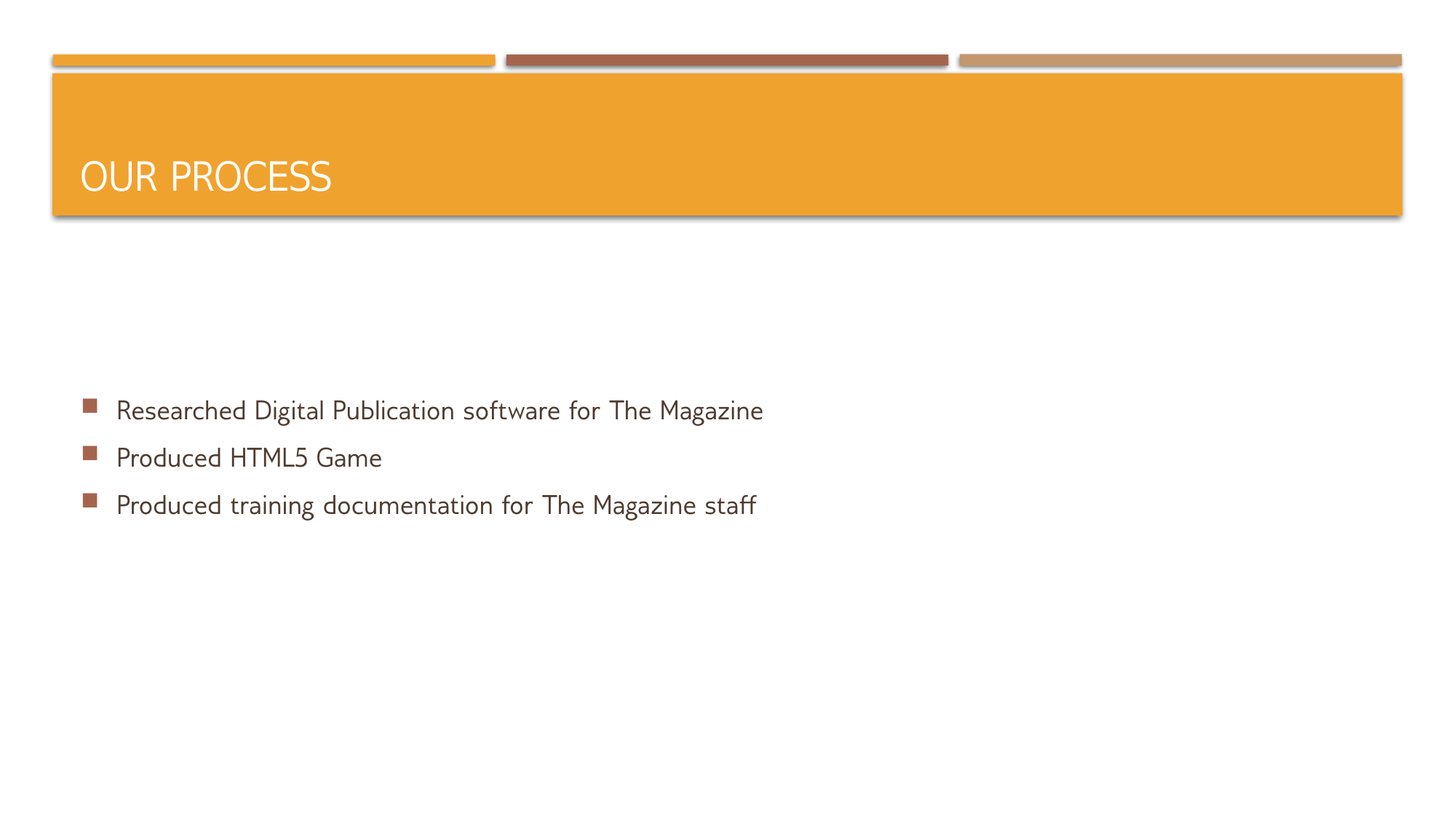

# Our Process
Researched Digital Publication software for The Magazine
Produced HTML5 Game
Produced training documentation for The Magazine staff